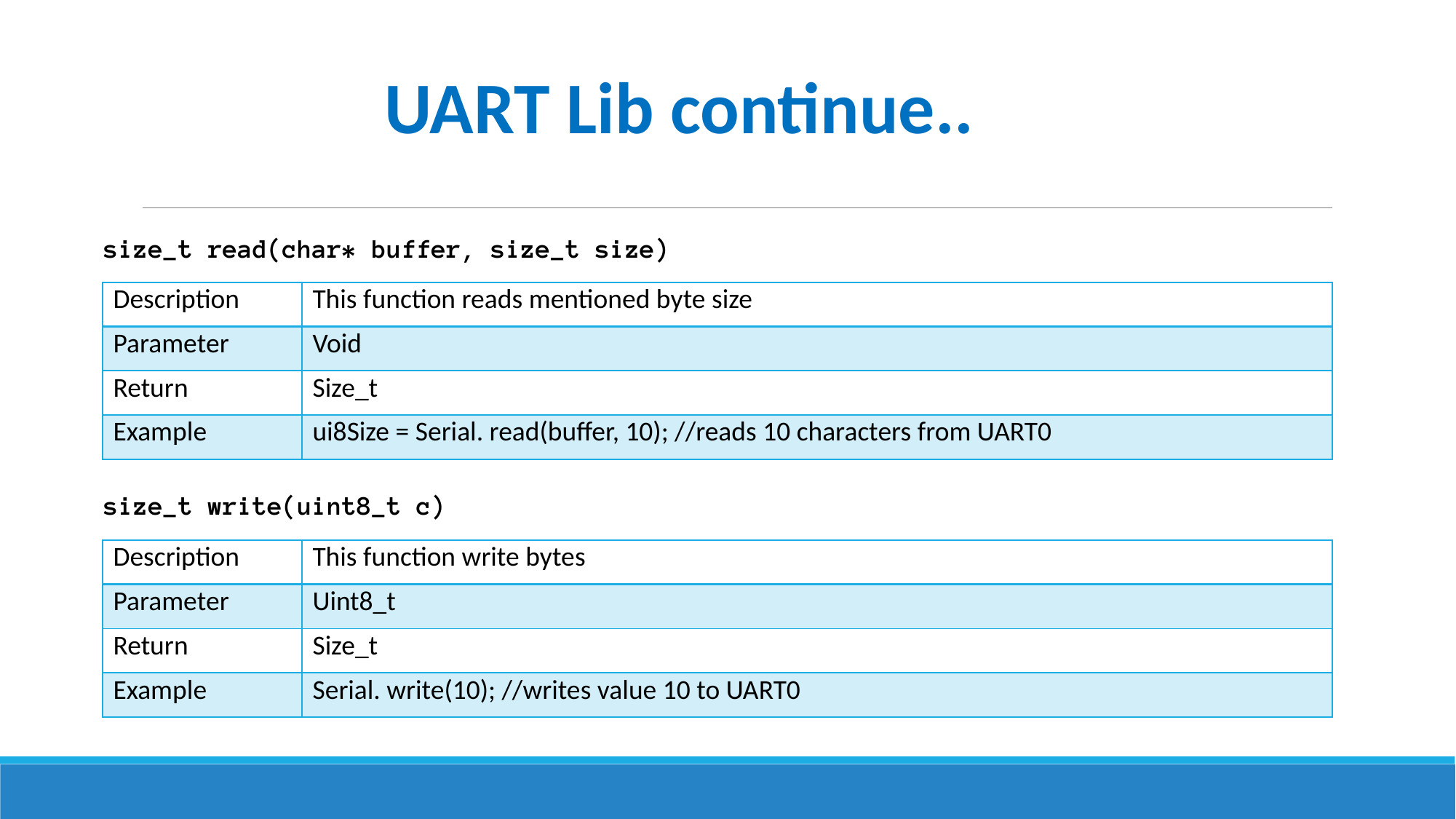

UART Lib continue..
size_t read(char* buffer, size_t size)
| Description | This function reads mentioned byte size |
| --- | --- |
| Parameter | Void |
| Return | Size\_t |
| Example | ui8Size = Serial. read(buffer, 10); //reads 10 characters from UART0 |
size_t write(uint8_t c)
| Description | This function write bytes |
| --- | --- |
| Parameter | Uint8\_t |
| Return | Size\_t |
| Example | Serial. write(10); //writes value 10 to UART0 |